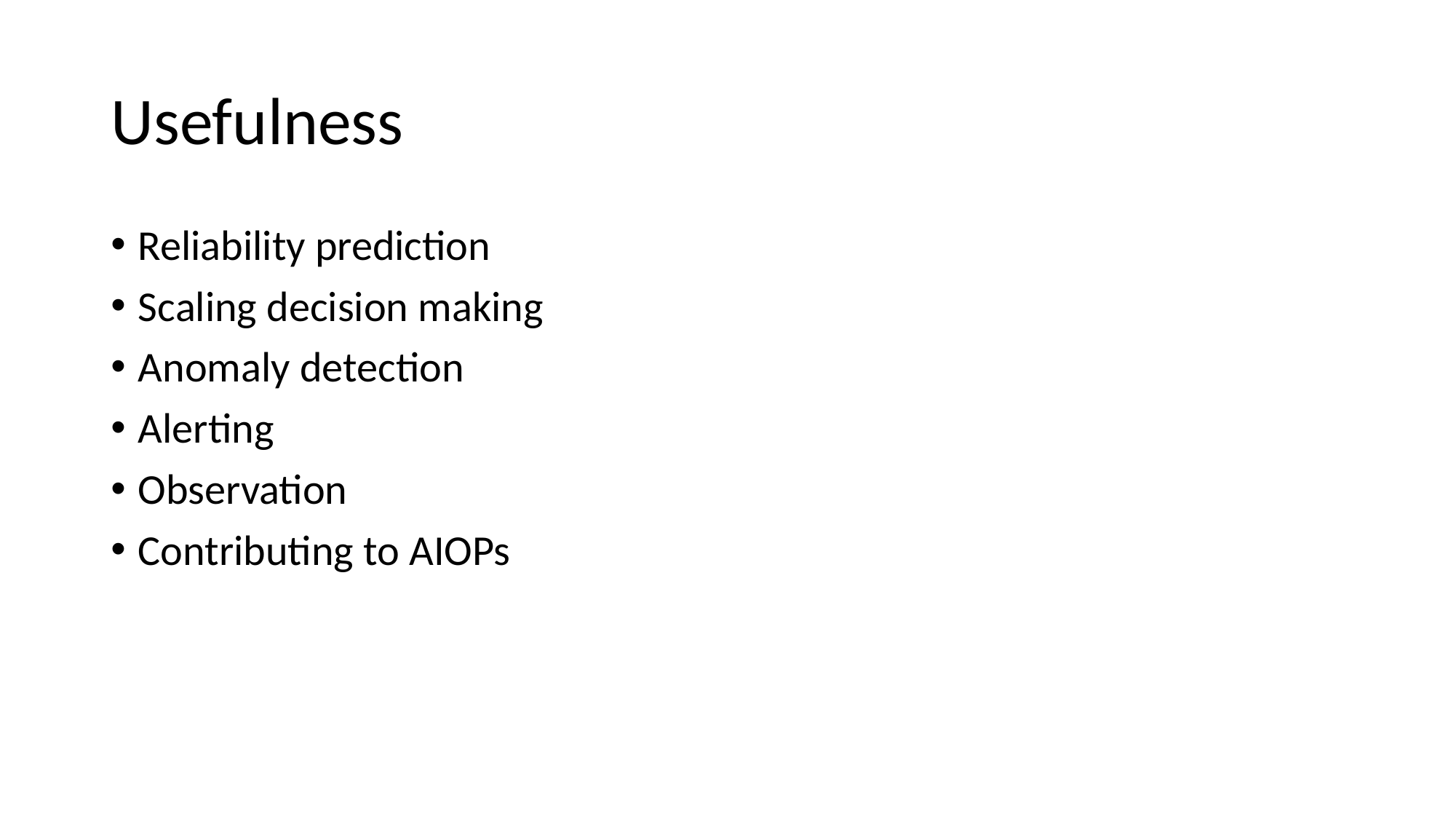

# Usefulness
Reliability prediction
Scaling decision making
Anomaly detection
Alerting
Observation
Contributing to AIOPs